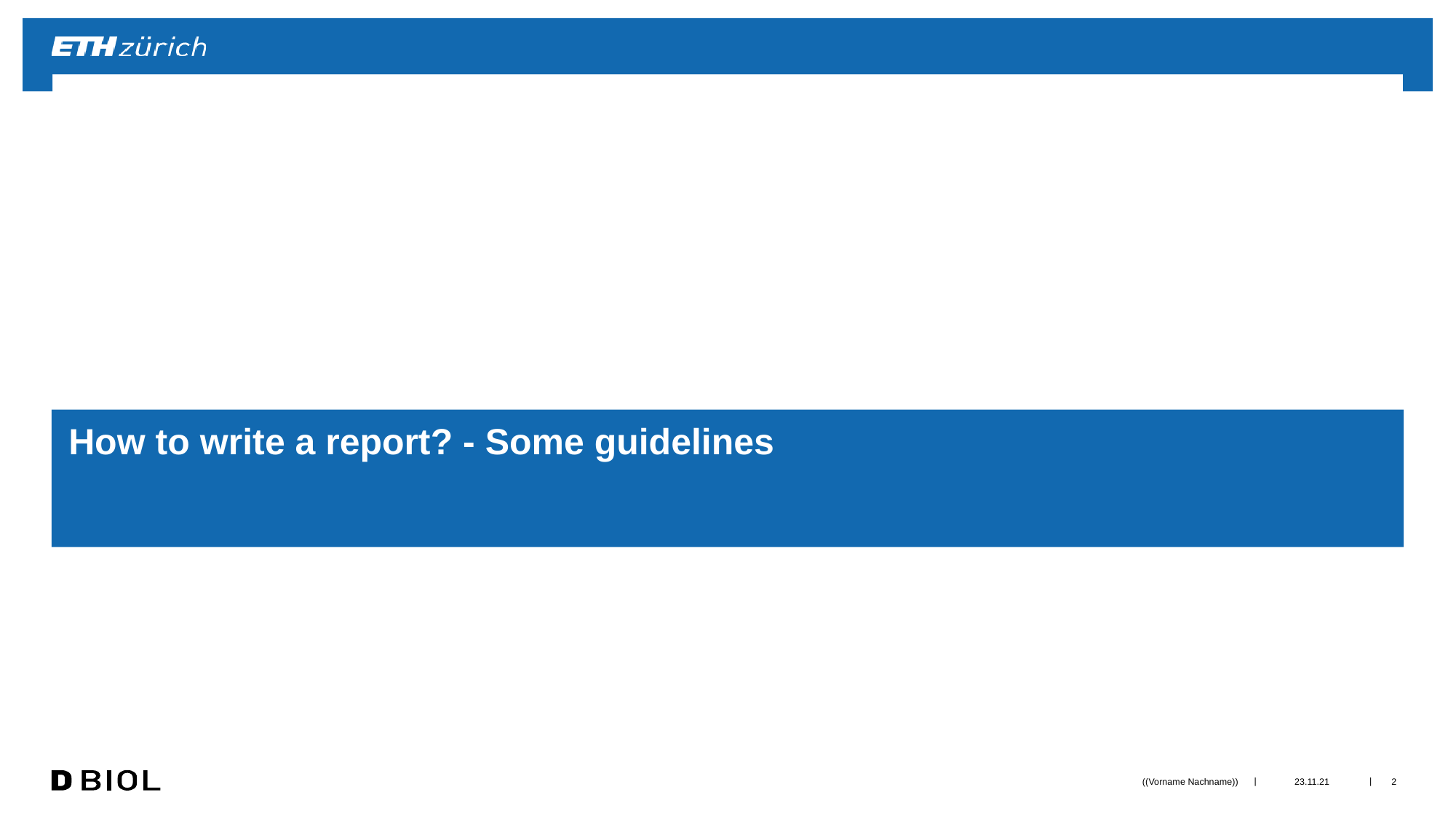

# How to write a report? - Some guidelines
((Vorname Nachname))
23.11.21
2